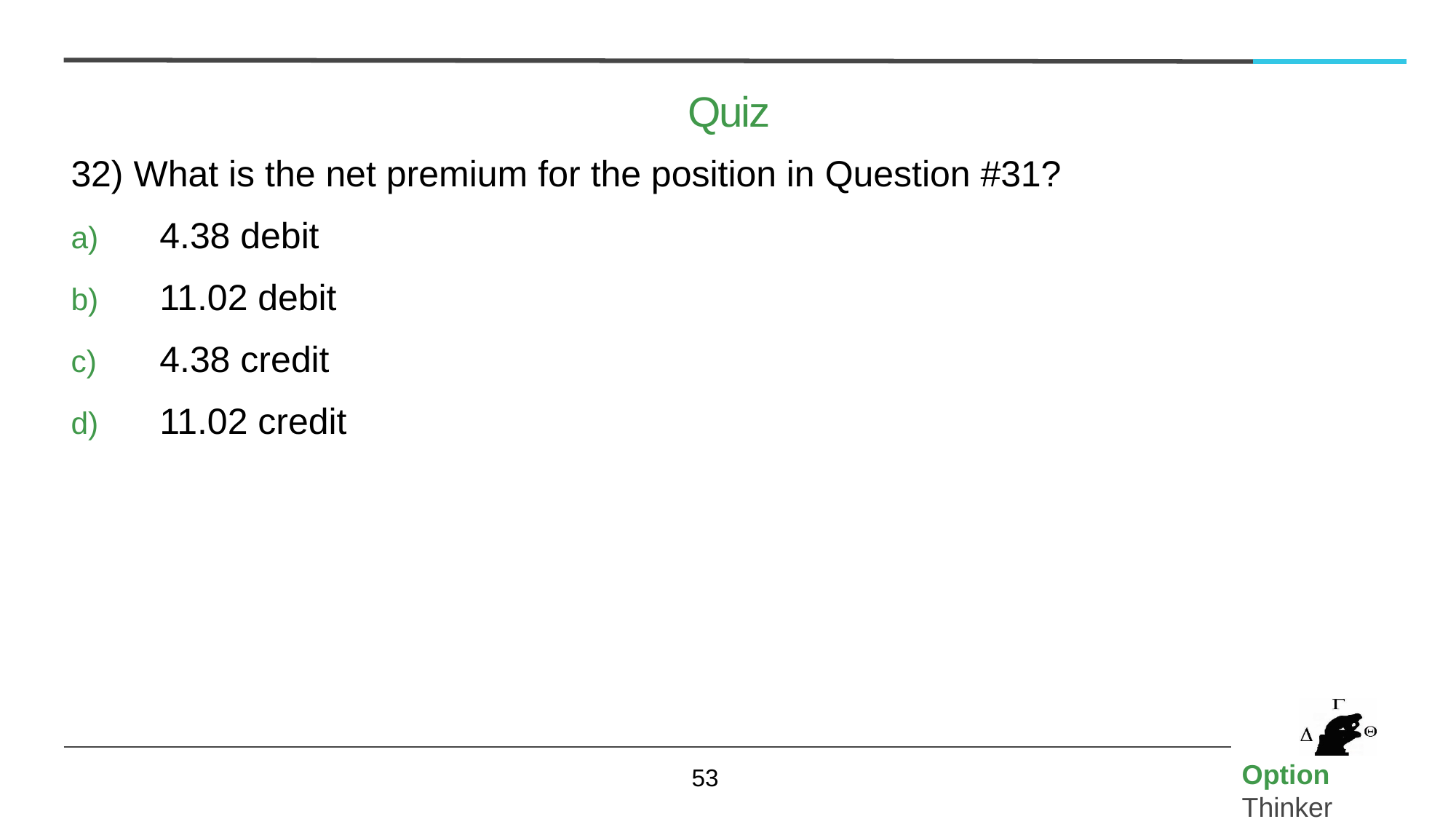

# Quiz
32) What is the net premium for the position in Question #31?
4.38 debit
11.02 debit
4.38 credit
11.02 credit